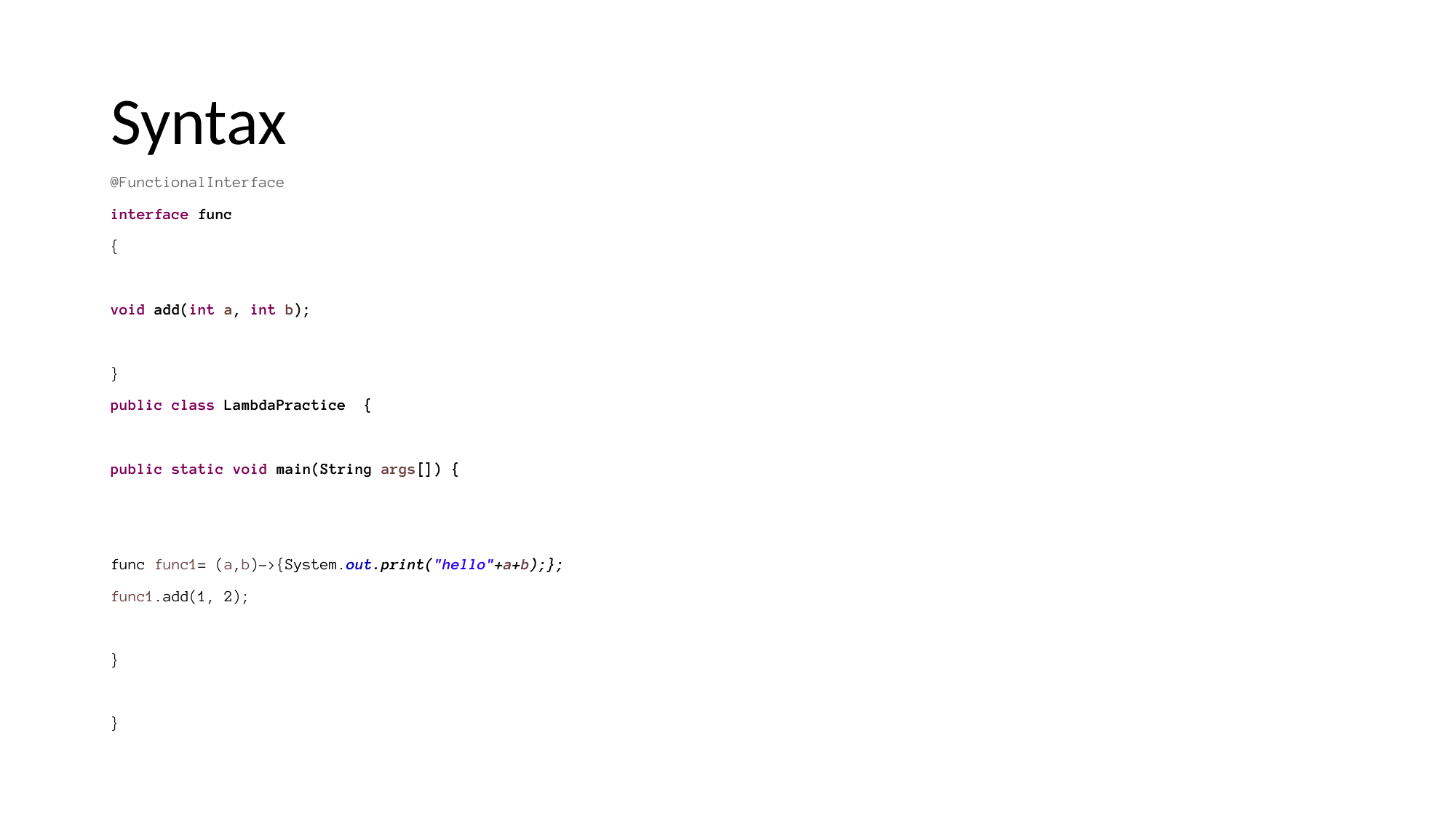

# Syntax
@FunctionalInterface
interface func
{

void add(int a, int b);

}
public class LambdaPractice  {

public static void main(String args[]) {

func func1= (a,b)->{System.out.print("hello"+a+b);};
func1.add(1, 2);

}

}